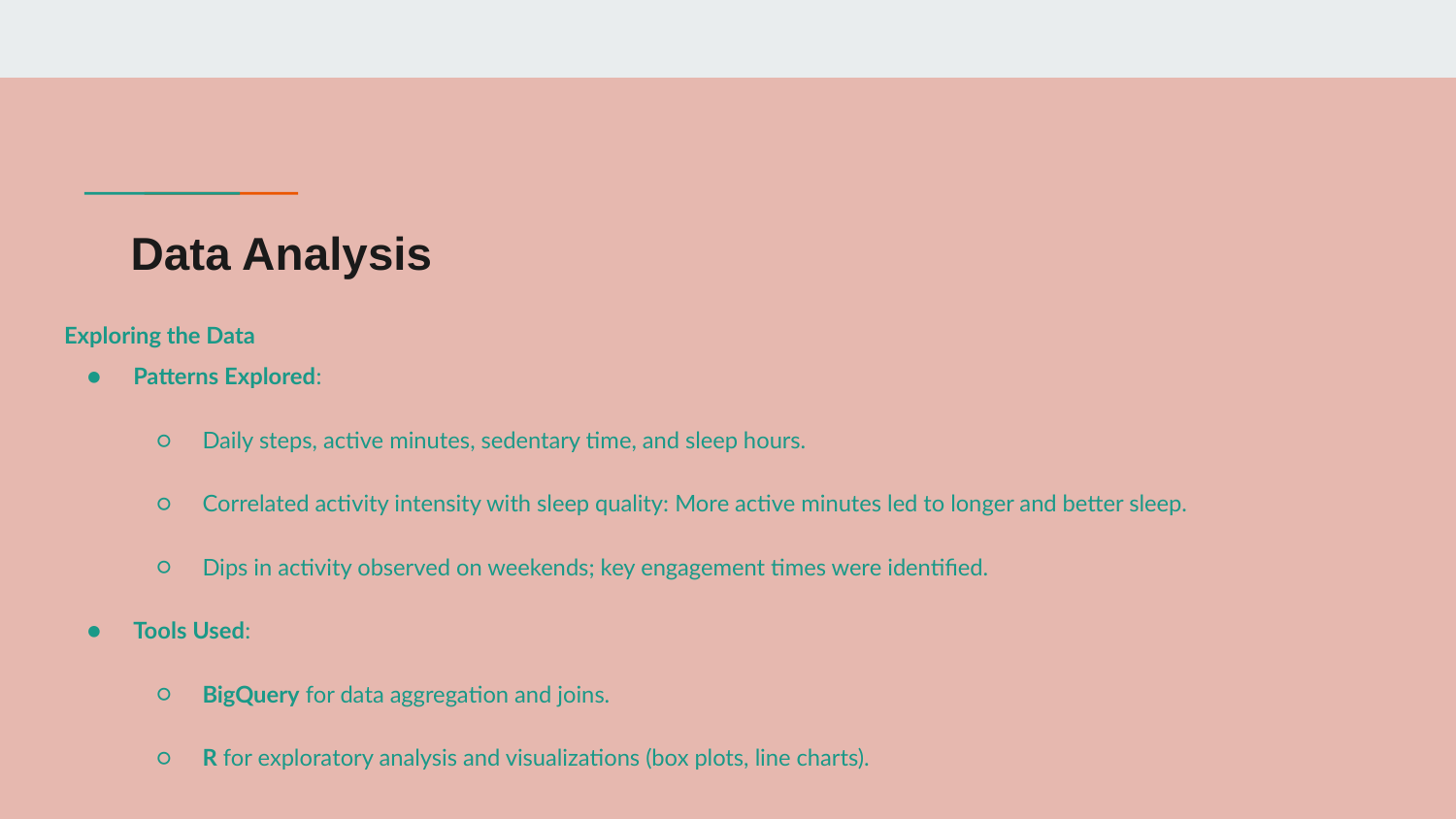

# Data Analysis
Exploring the Data
Patterns Explored:
Daily steps, active minutes, sedentary time, and sleep hours.
Correlated activity intensity with sleep quality: More active minutes led to longer and better sleep.
Dips in activity observed on weekends; key engagement times were identified.
Tools Used:
BigQuery for data aggregation and joins.
R for exploratory analysis and visualizations (box plots, line charts).